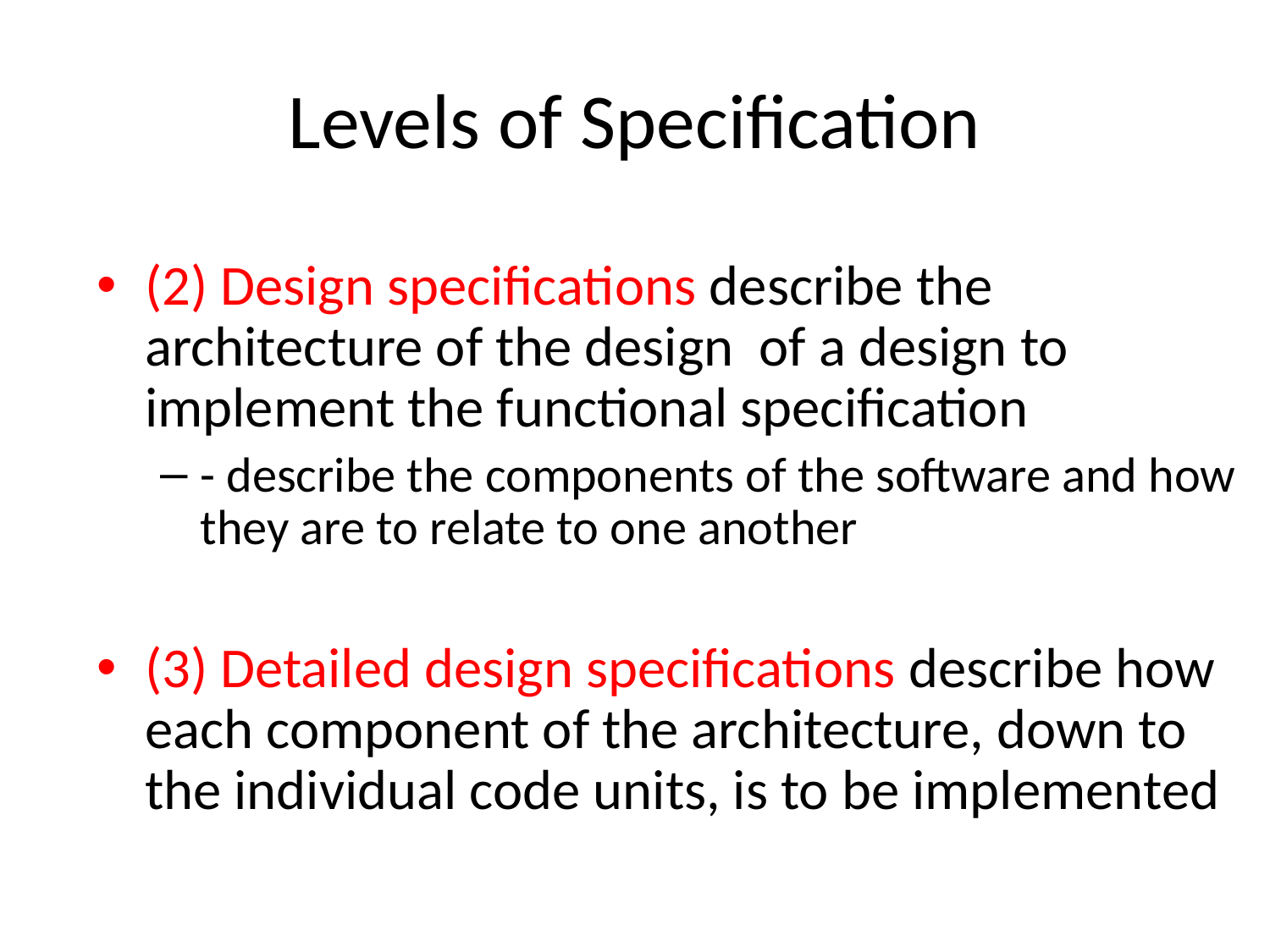

# Levels of Specification
(2) Design specifications describe the architecture of the design  of a design to implement the functional specification
- describe the components of the software and how they are to relate to one another

(3) Detailed design specifications describe how each component of the architecture, down to the individual code units, is to be implemented